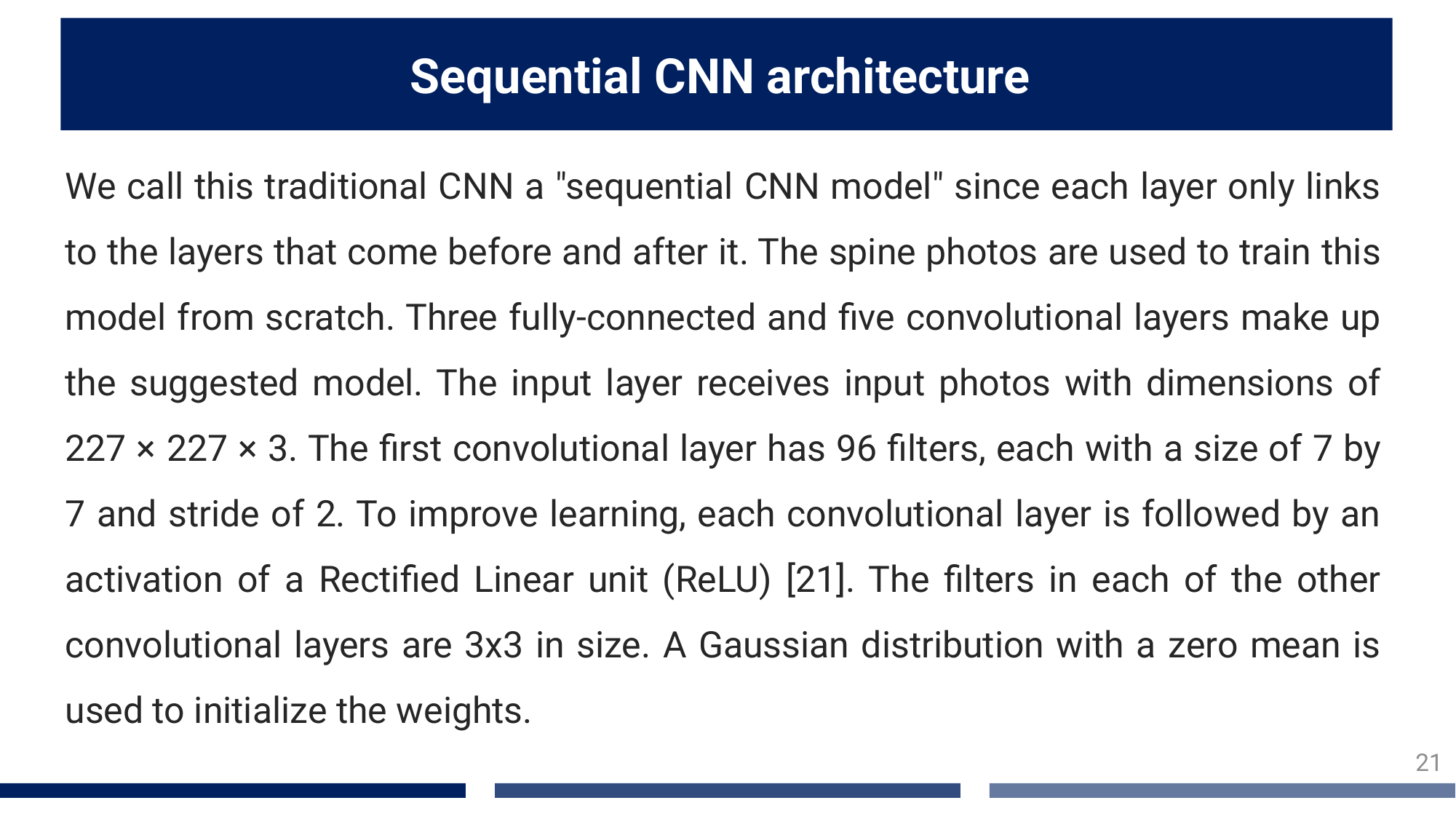

Sequential CNN architecture
We call this traditional CNN a "sequential CNN model" since each layer only links to the layers that come before and after it. The spine photos are used to train this model from scratch. Three fully-connected and five convolutional layers make up the suggested model. The input layer receives input photos with dimensions of 227 × 227 × 3. The first convolutional layer has 96 filters, each with a size of 7 by 7 and stride of 2. To improve learning, each convolutional layer is followed by an activation of a Rectified Linear unit (ReLU) [21]. The filters in each of the other convolutional layers are 3x3 in size. A Gaussian distribution with a zero mean is used to initialize the weights.
21